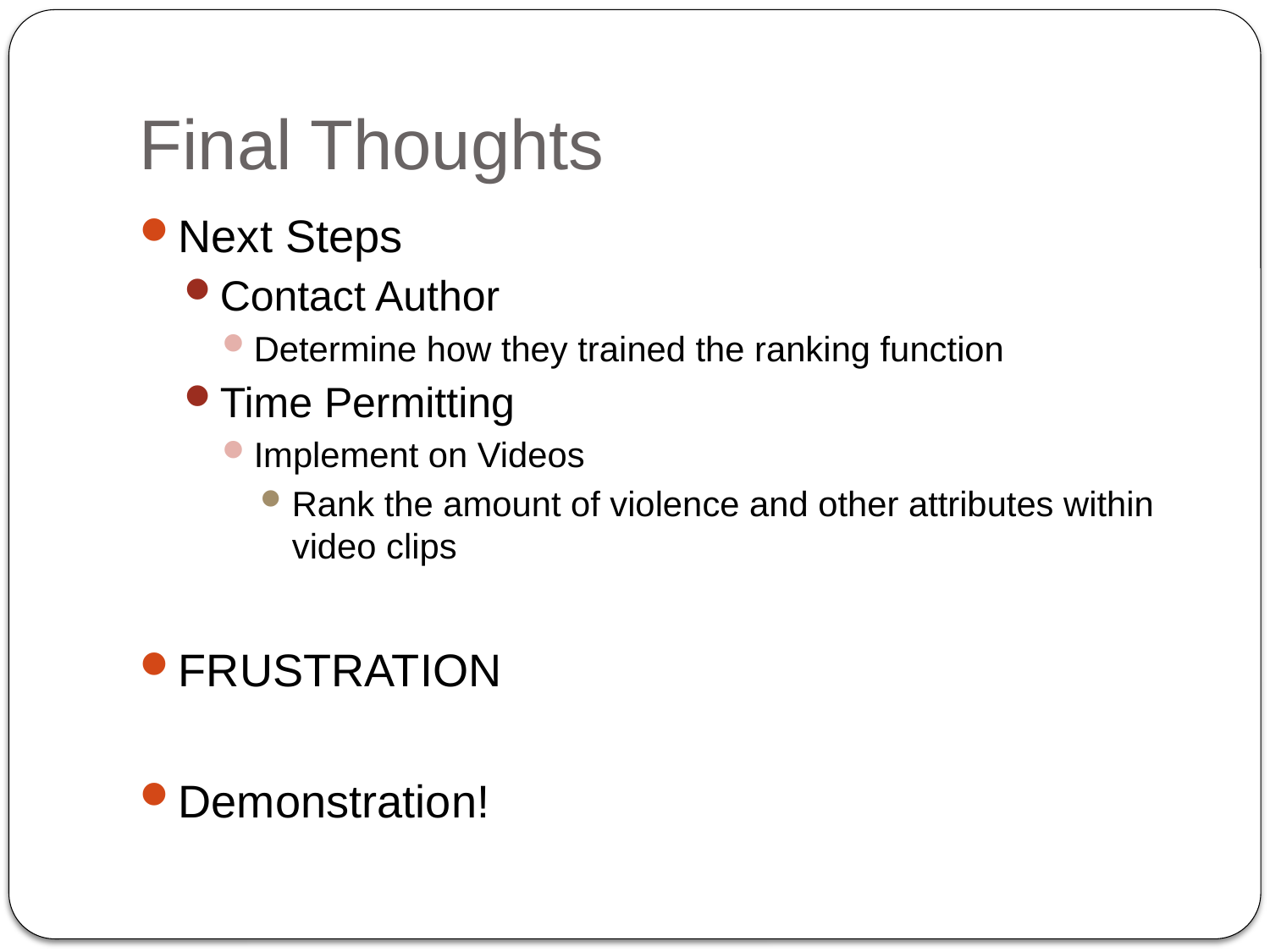

# Final Thoughts
Next Steps
Contact Author
Determine how they trained the ranking function
Time Permitting
Implement on Videos
Rank the amount of violence and other attributes within video clips

FRUSTRATION

Demonstration!